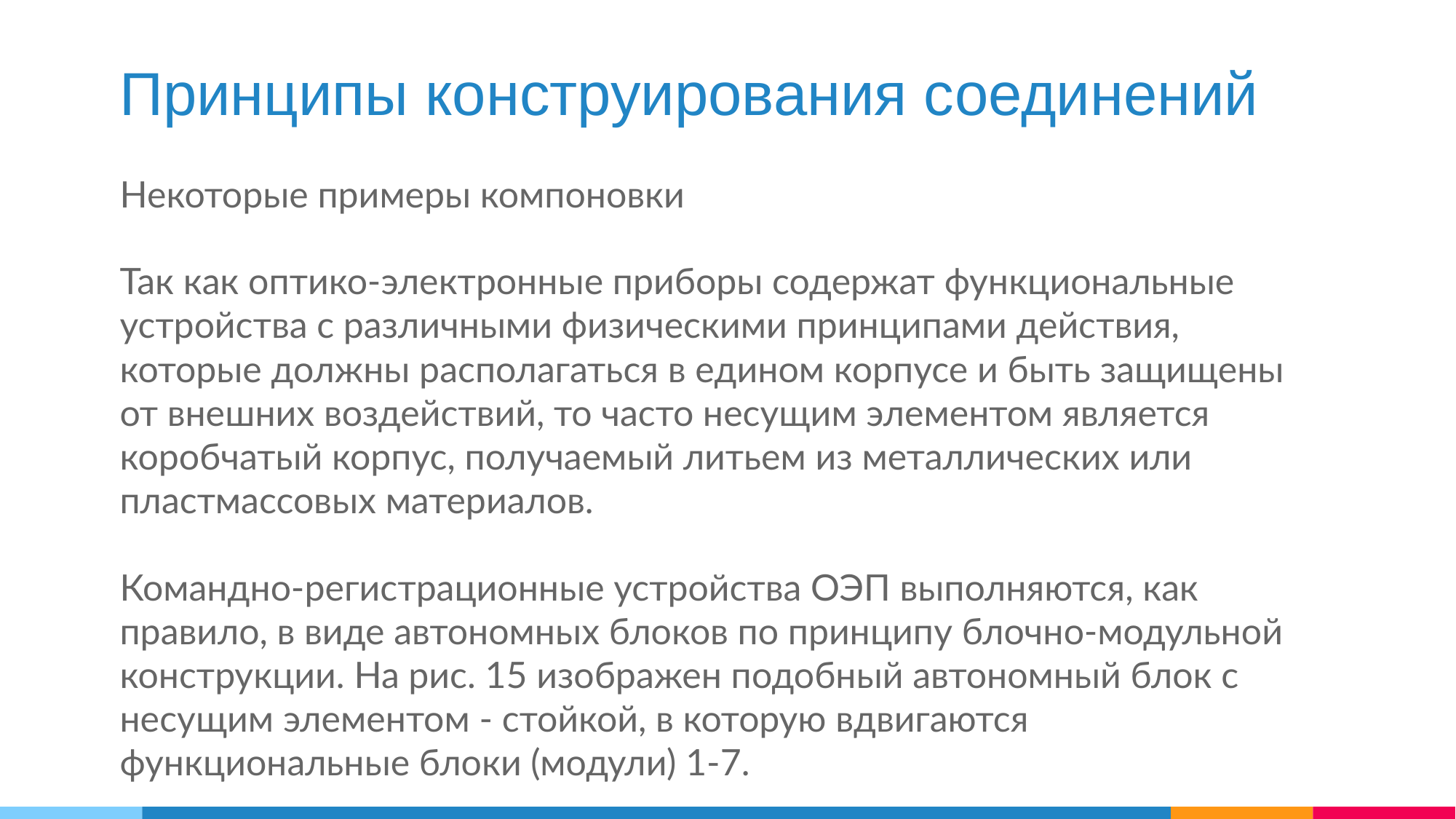

Принципы конструирования соединений

Некоторые примеры компоновки

Так как оптико-электронные приборы содержат функциональные устройства с различными физическими принципами действия, которые должны располагаться в едином корпусе и быть защищены от внешних воздействий, то часто несущим элементом является коробчатый корпус, получаемый литьем из металлических или пластмассовых материалов.

Командно-регистрационные устройства ОЭП выполняются, как правило, в виде автономных блоков по принципу блочно-модульной конструкции. На рис. 15 изображен подобный автономный блок с несущим элементом - стойкой, в которую вдвигаются функциональные блоки (модули) 1-7.